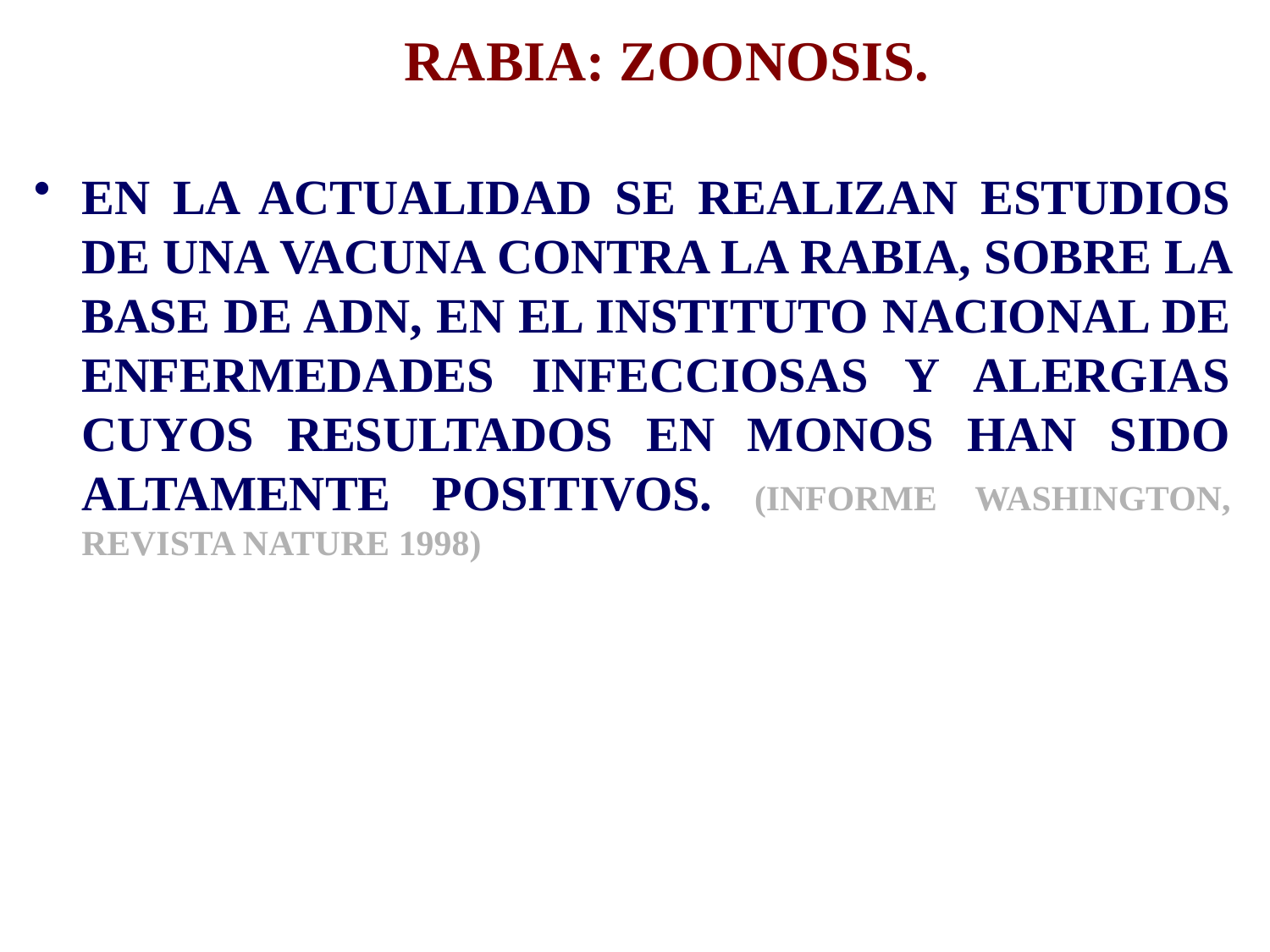

# RABIA: ZOONOSIS.
EN LA ACTUALIDAD SE REALIZAN ESTUDIOS DE UNA VACUNA CONTRA LA RABIA, SOBRE LA BASE DE ADN, EN EL INSTITUTO NACIONAL DE ENFERMEDADES INFECCIOSAS Y ALERGIAS CUYOS RESULTADOS EN MONOS HAN SIDO ALTAMENTE POSITIVOS. (INFORME WASHINGTON, REVISTA NATURE 1998)